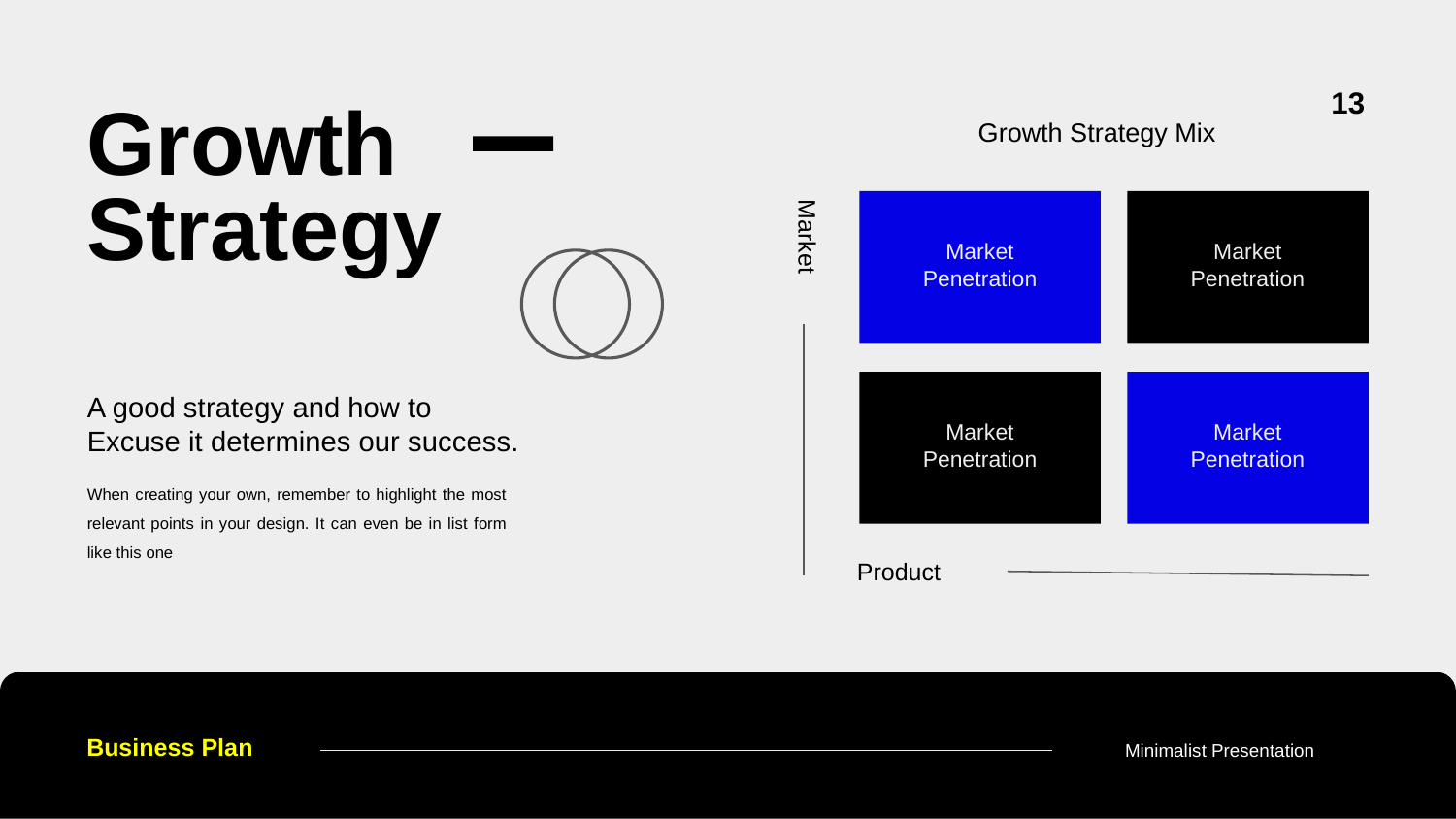

13
Growth Strategy Mix
Growth Strategy

Market
Penetration
Market
Penetration
Market

A good strategy and how to
Excuse it determines our success.
Market
Penetration
Market
Penetration
When creating your own, remember to highlight the most relevant points in your design. It can even be in list form like this one
Product

Business Plan
Minimalist Presentation